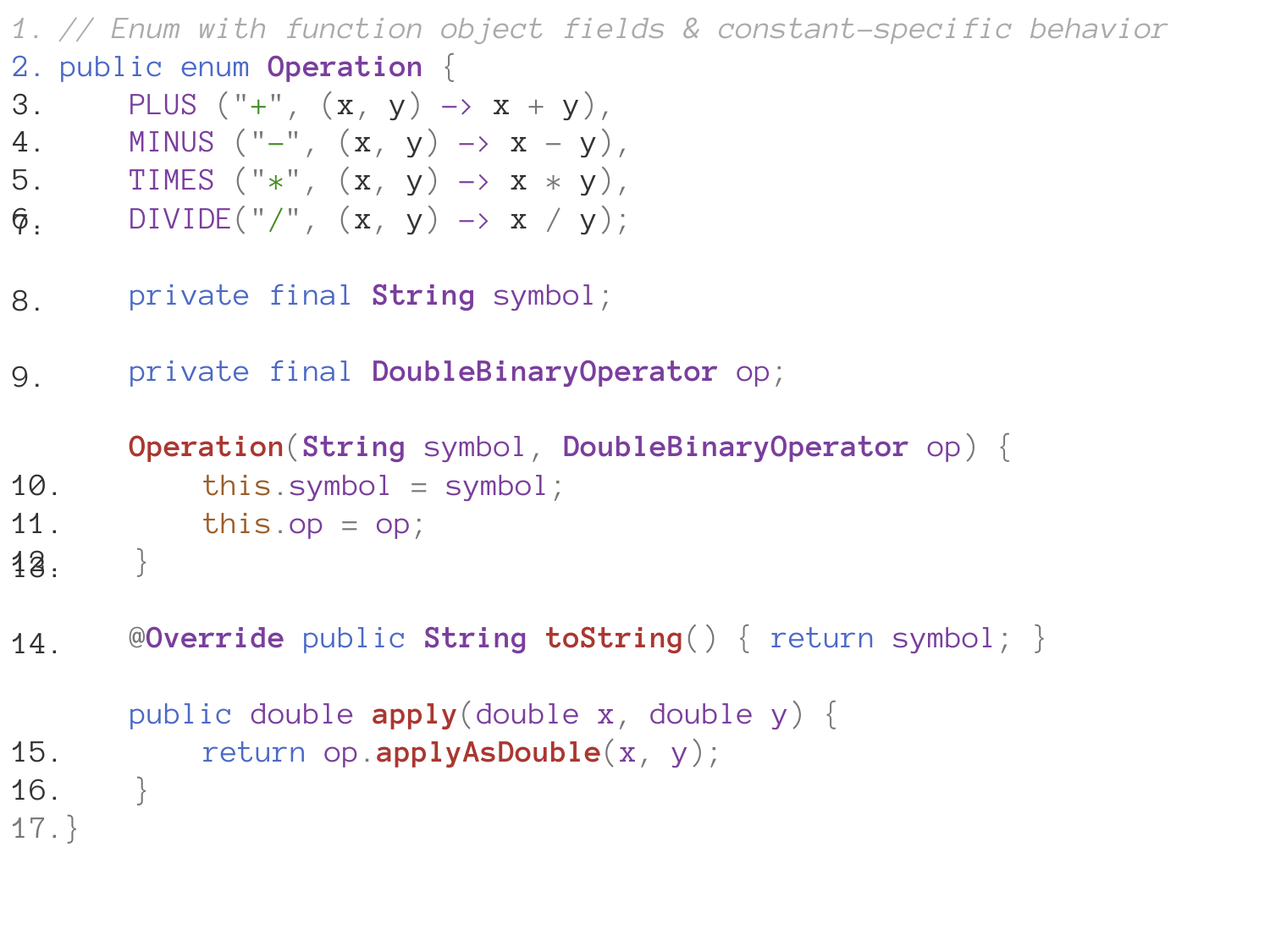

// Enum with function object fields & constant-specific behavior
public enum Operation {
    PLUS ("+", (x, y) -> x + y),
    MINUS ("-", (x, y) -> x - y),
    TIMES ("*", (x, y) -> x * y),
    DIVIDE("/", (x, y) -> x / y);
    private final String symbol;
    private final DoubleBinaryOperator op;
    Operation(String symbol, DoubleBinaryOperator op) {
        this.symbol = symbol;
        this.op = op;
    }
    @Override public String toString() { return symbol; }
    public double apply(double x, double y) {
        return op.applyAsDouble(x, y);
    }
}